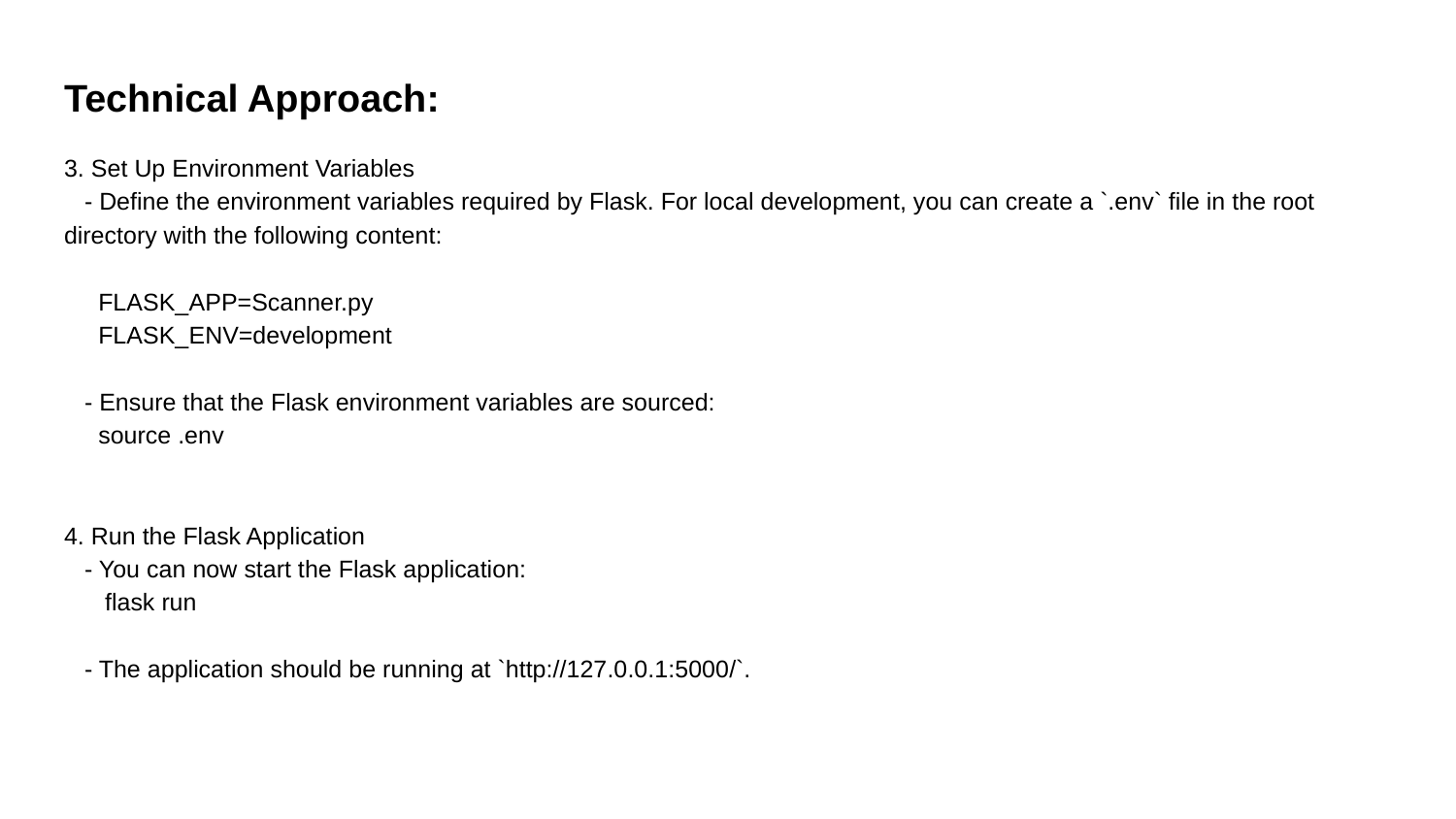

# Technical Approach:
3. Set Up Environment Variables
   - Define the environment variables required by Flask. For local development, you can create a `.env` file in the root directory with the following content:

     FLASK_APP=Scanner.py
     FLASK_ENV=development

   - Ensure that the Flask environment variables are sourced:
     source .env

4. Run the Flask Application
   - You can now start the Flask application:
      flask run

   - The application should be running at `http://127.0.0.1:5000/`.